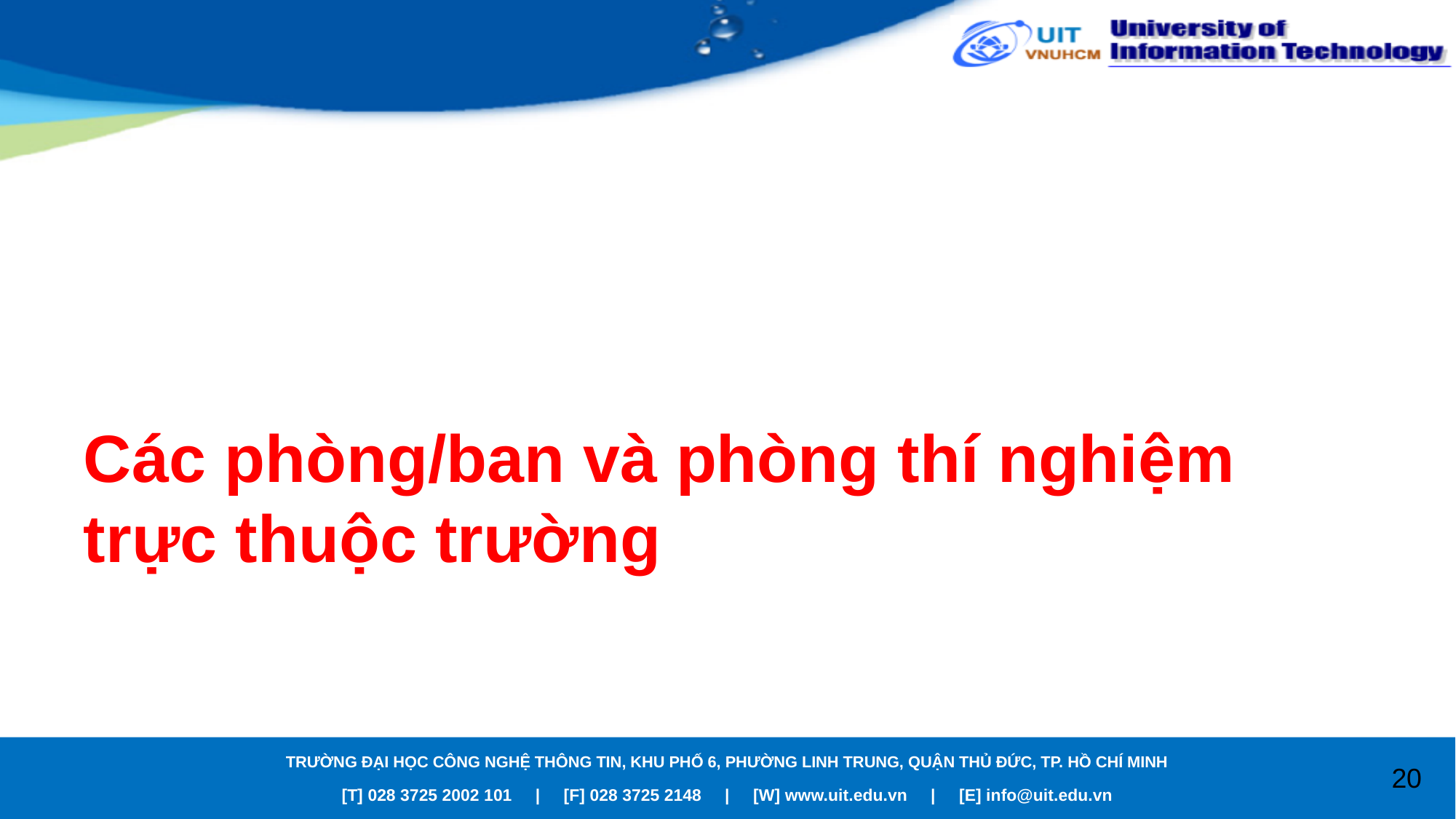

# Các phòng/ban và phòng thí nghiệm trực thuộc trường